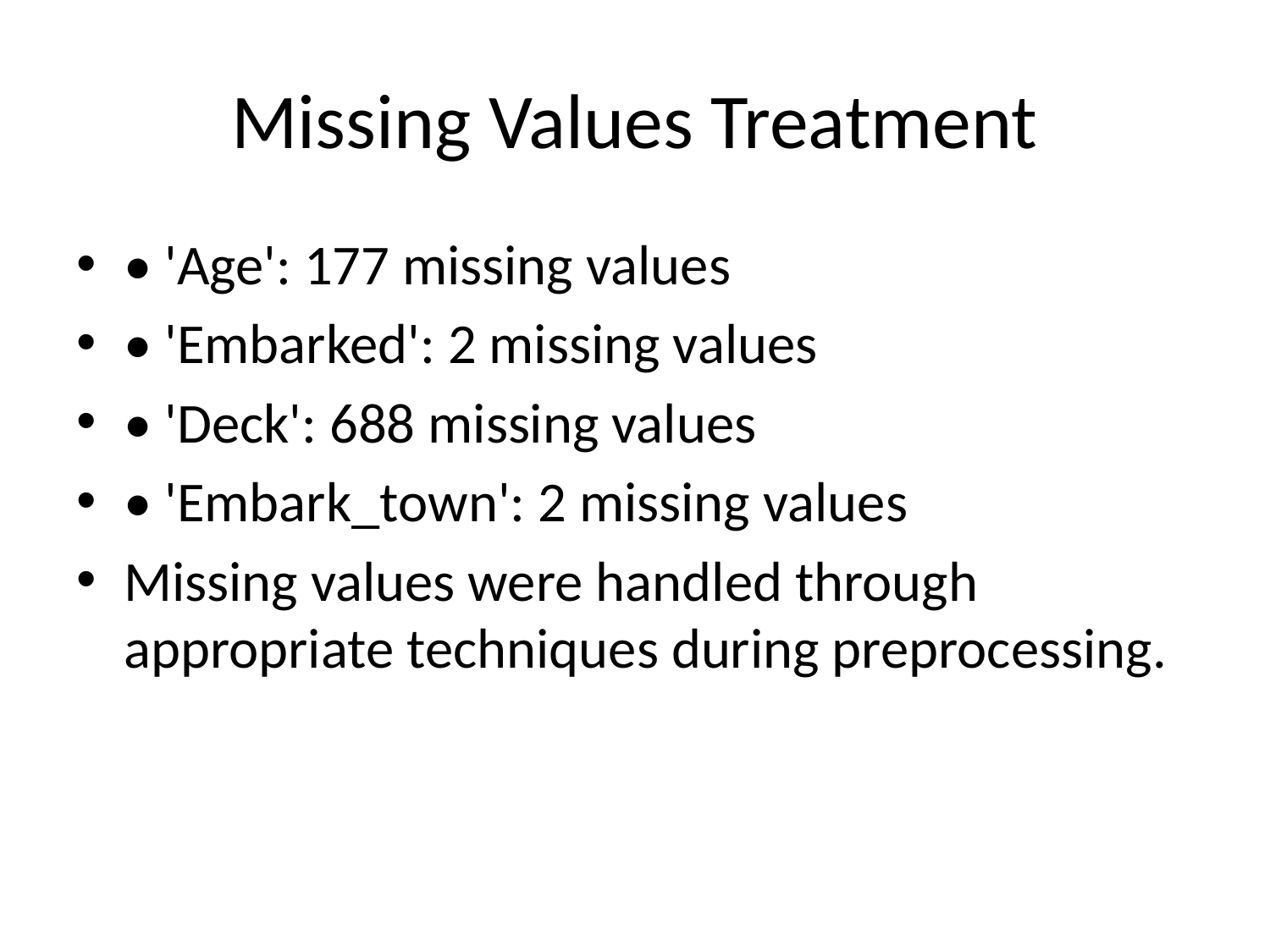

# Missing Values Treatment
• 'Age': 177 missing values
• 'Embarked': 2 missing values
• 'Deck': 688 missing values
• 'Embark_town': 2 missing values
Missing values were handled through appropriate techniques during preprocessing.